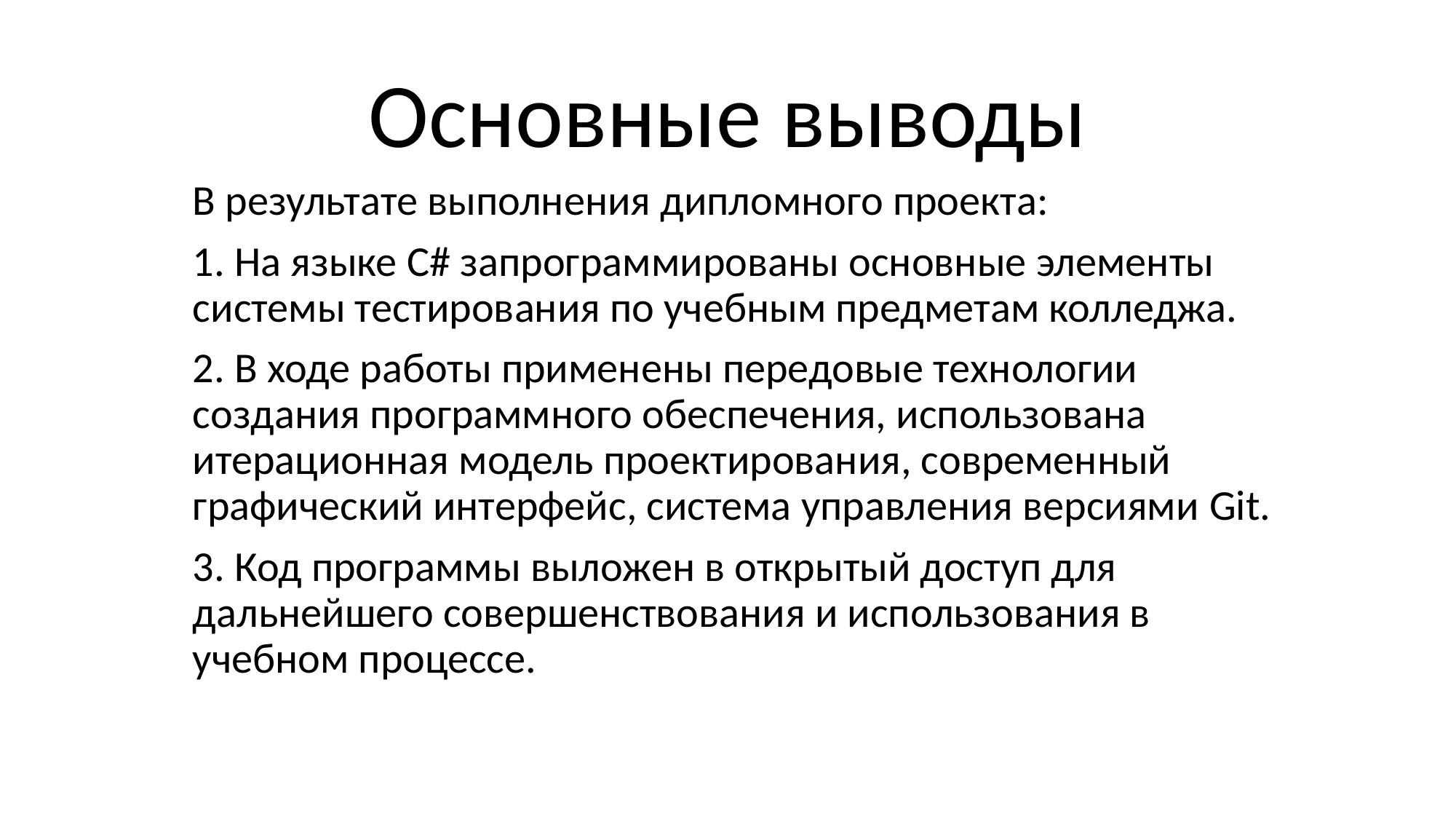

# Основные выводы
В результате выполнения дипломного проекта:
1. На языке C# запрограммированы основные элементы системы тестирования по учебным предметам колледжа.
2. В ходе работы применены передовые технологии создания программного обеспечения, использована итерационная модель проектирования, современный графический интерфейс, система управления версиями Git.
3. Код программы выложен в открытый доступ для дальнейшего совершенствования и использования в учебном процессе.